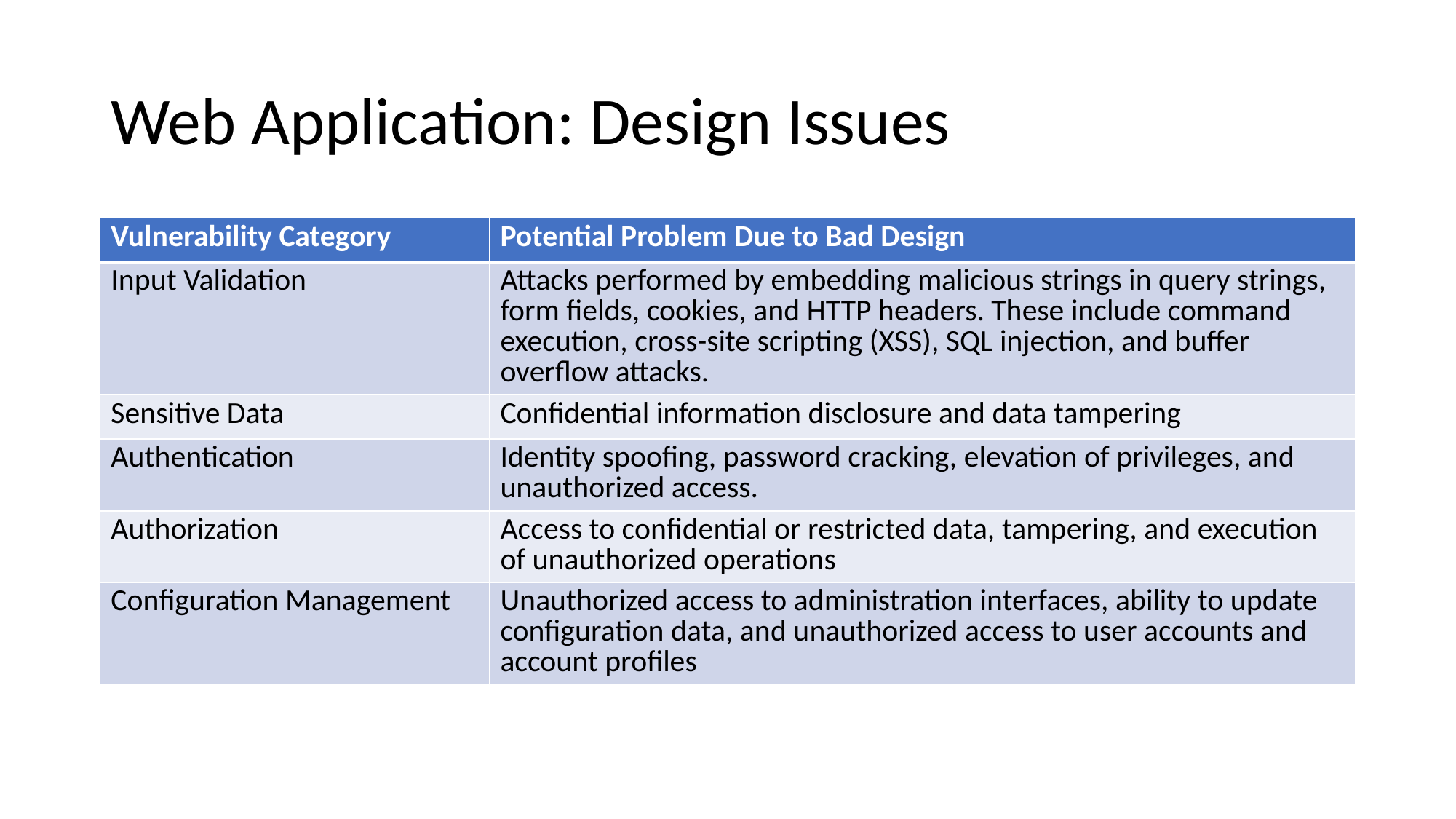

# Web Application: Design Issues
| Vulnerability Category | Potential Problem Due to Bad Design |
| --- | --- |
| Input Validation | Attacks performed by embedding malicious strings in query strings, form fields, cookies, and HTTP headers. These include command execution, cross-site scripting (XSS), SQL injection, and buffer overflow attacks. |
| Sensitive Data | Confidential information disclosure and data tampering |
| Authentication | Identity spoofing, password cracking, elevation of privileges, and unauthorized access. |
| Authorization | Access to confidential or restricted data, tampering, and execution of unauthorized operations |
| Configuration Management | Unauthorized access to administration interfaces, ability to update configuration data, and unauthorized access to user accounts and account profiles |